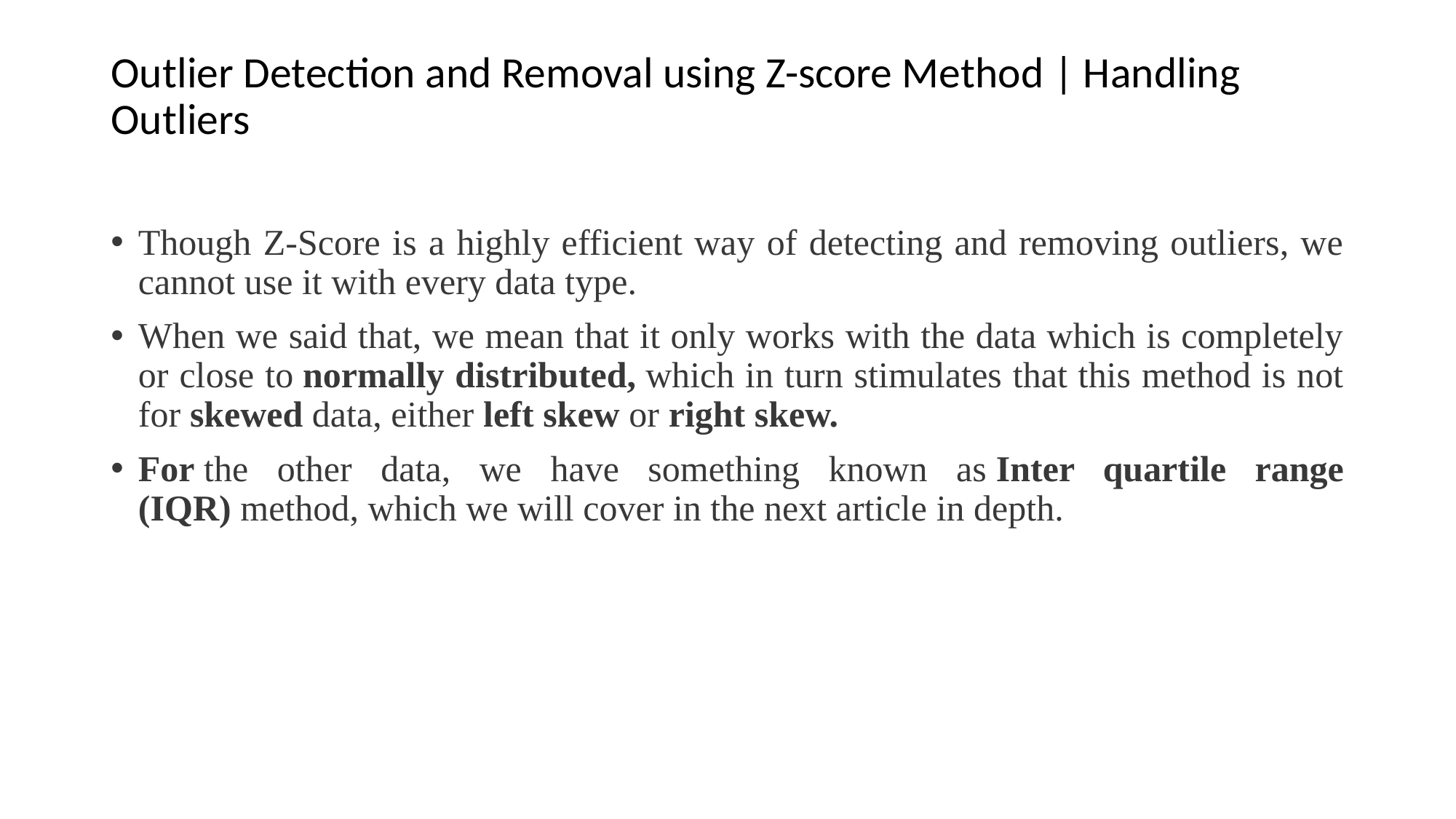

# Outlier Detection and Removal using Z-score Method | Handling Outliers
Though Z-Score is a highly efficient way of detecting and removing outliers, we cannot use it with every data type.
When we said that, we mean that it only works with the data which is completely or close to normally distributed, which in turn stimulates that this method is not for skewed data, either left skew or right skew.
For the other data, we have something known as Inter quartile range (IQR) method, which we will cover in the next article in depth.